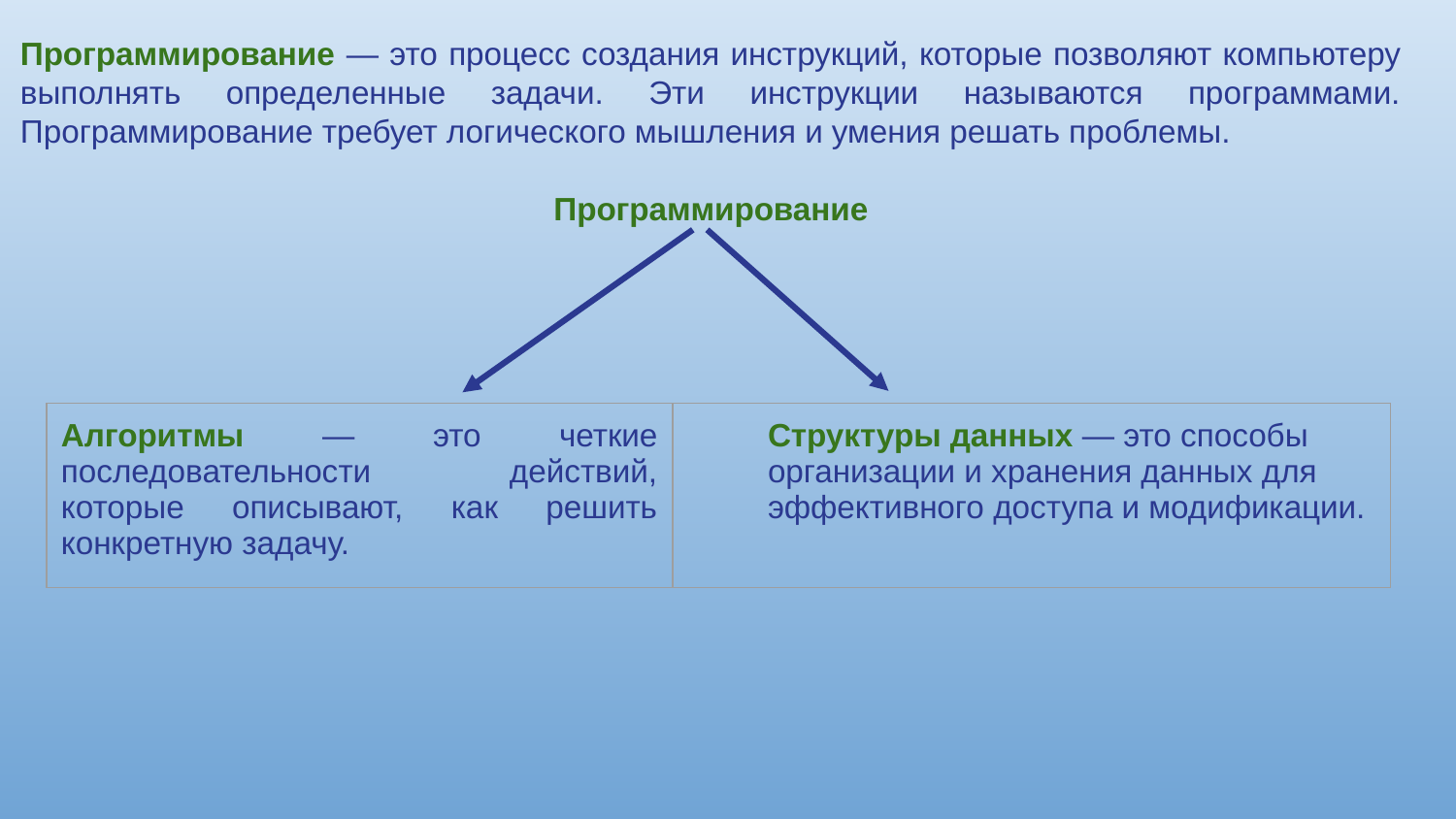

Программирование — это процесс создания инструкций, которые позволяют компьютеру выполнять определенные задачи. Эти инструкции называются программами. Программирование требует логического мышления и умения решать проблемы.

Программирование

| Алгоритмы — это четкие последовательности действий, которые описывают, как решить конкретную задачу. | Структуры данных — это способы организации и хранения данных для эффективного доступа и модификации. |
| --- | --- |